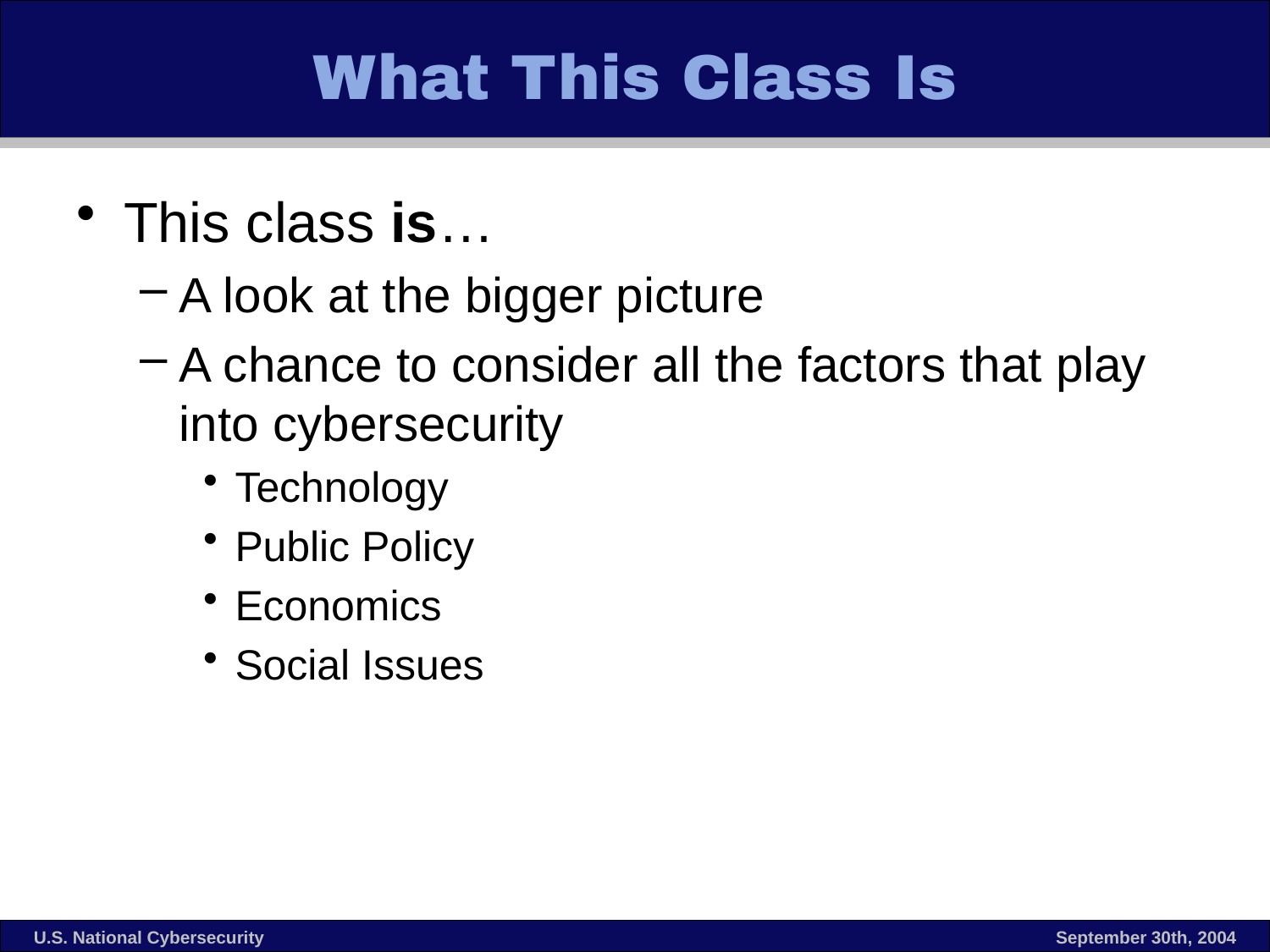

# What This Class Is
This class is…
A look at the bigger picture
A chance to consider all the factors that play into cybersecurity
Technology
Public Policy
Economics
Social Issues

U.S. National Cybersecurity